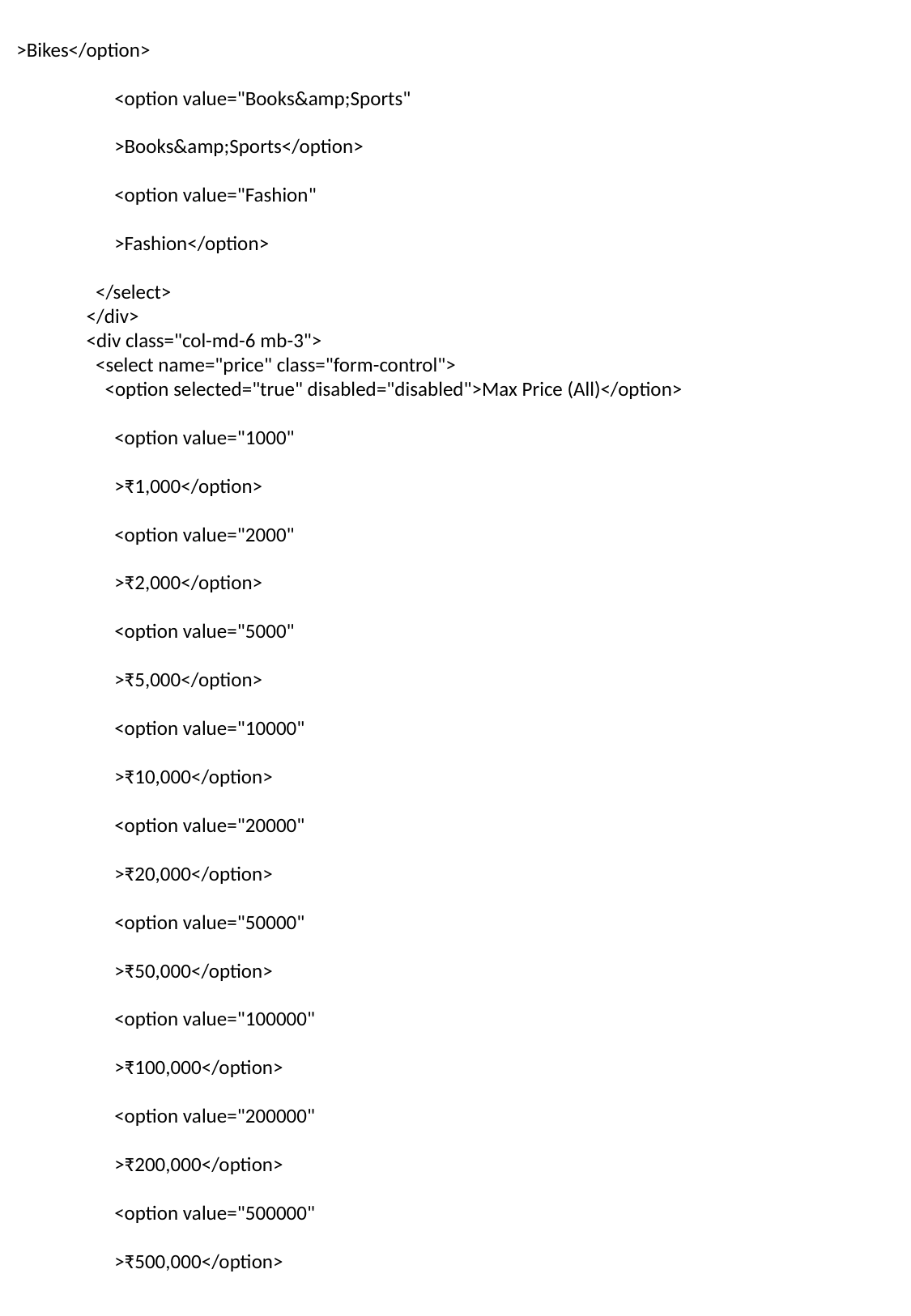

>Bikes</option>

                      <option value="Books&amp;Sports"

                      >Books&amp;Sports</option>

                      <option value="Fashion"

                      >Fashion</option>

                  </select>
                </div>
                <div class="col-md-6 mb-3">
                  <select name="price" class="form-control">
                    <option selected="true" disabled="disabled">Max Price (All)</option>

                      <option value="1000"

                      >₹1,000</option>

                      <option value="2000"

                      >₹2,000</option>

                      <option value="5000"

                      >₹5,000</option>

                      <option value="10000"

                      >₹10,000</option>

                      <option value="20000"

                      >₹20,000</option>

                      <option value="50000"

                      >₹50,000</option>

                      <option value="100000"

                      >₹100,000</option>

                      <option value="200000"

                      >₹200,000</option>

                      <option value="500000"

                      >₹500,000</option>